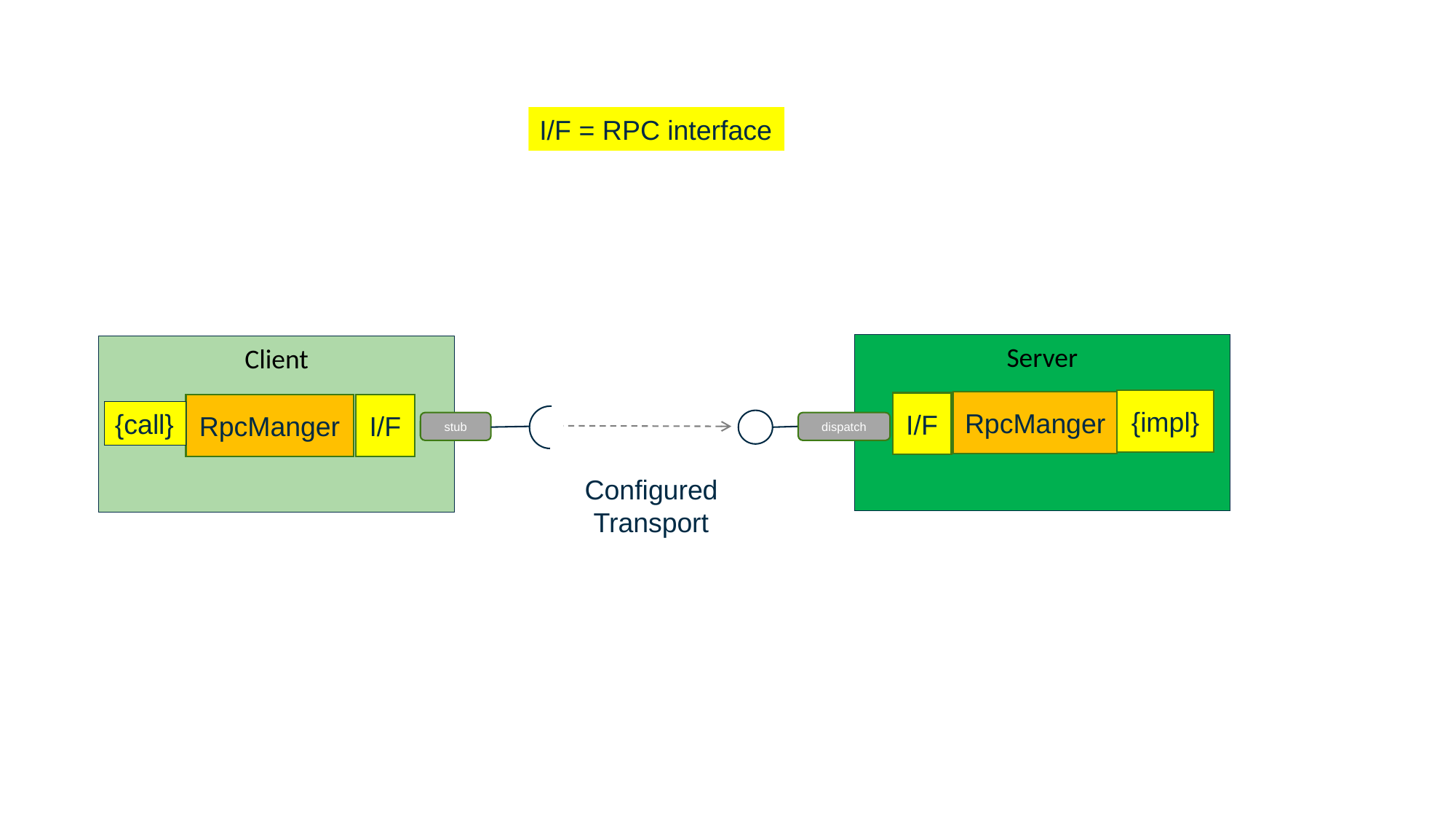

I/F = RPC interface
Server
Client
{impl}
RpcManger
I/F
RpcManger
I/F
{call}

stub
dispatch
Configured Transport